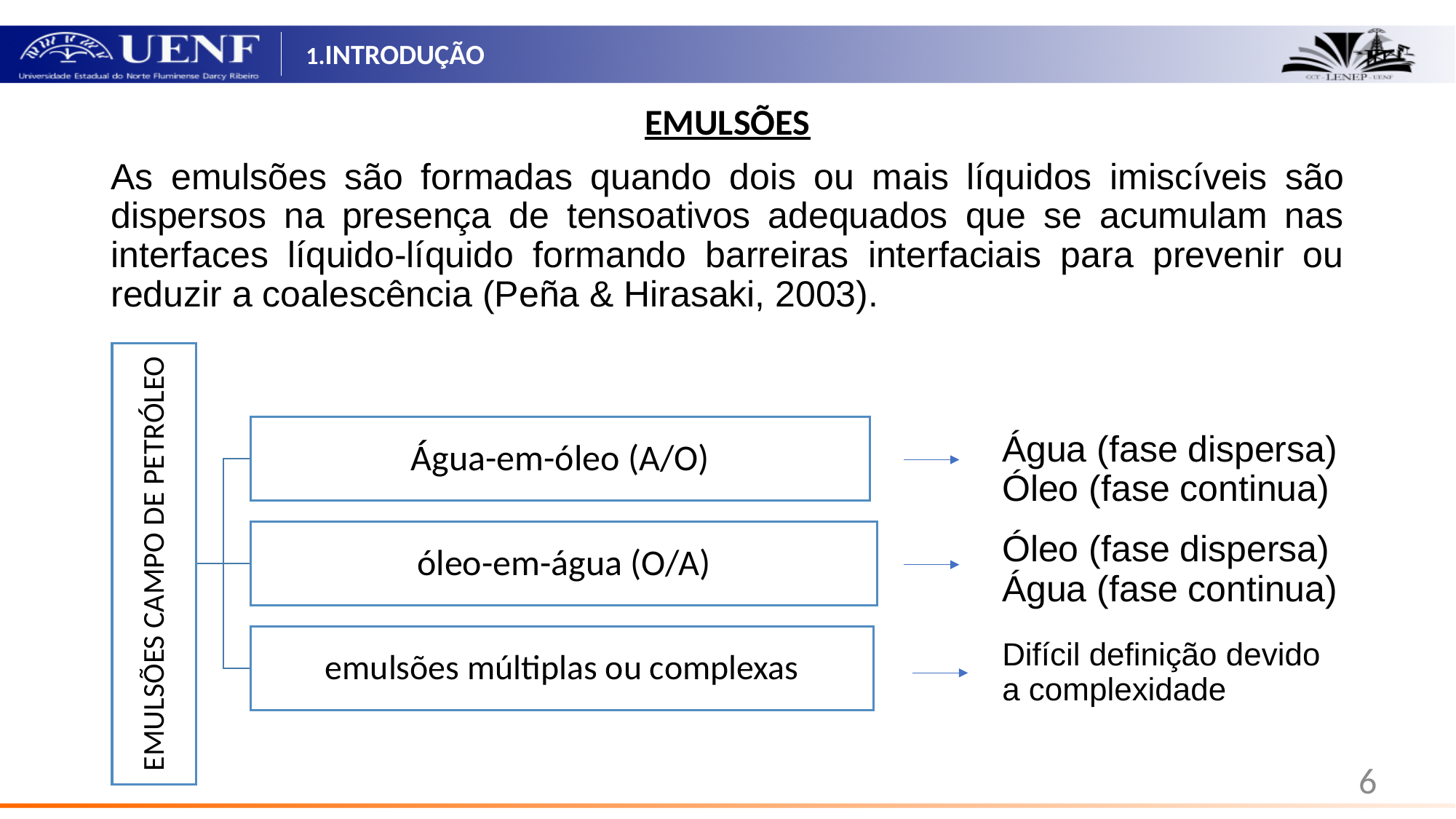

# 1.INTRODUÇÃO
EMULSÕES
As emulsões são formadas quando dois ou mais líquidos imiscíveis são dispersos na presença de tensoativos adequados que se acumulam nas interfaces líquido-líquido formando barreiras interfaciais para prevenir ou reduzir a coalescência (Peña & Hirasaki, 2003).

EMULSÕES CAMPO DE PETRÓLEO
Água-em-óleo (A/O)
óleo-em-água (O/A)
emulsões múltiplas ou complexas
Água (fase dispersa)
Óleo (fase continua)
Óleo (fase dispersa)
Água (fase continua)
Difícil definição devido a complexidade